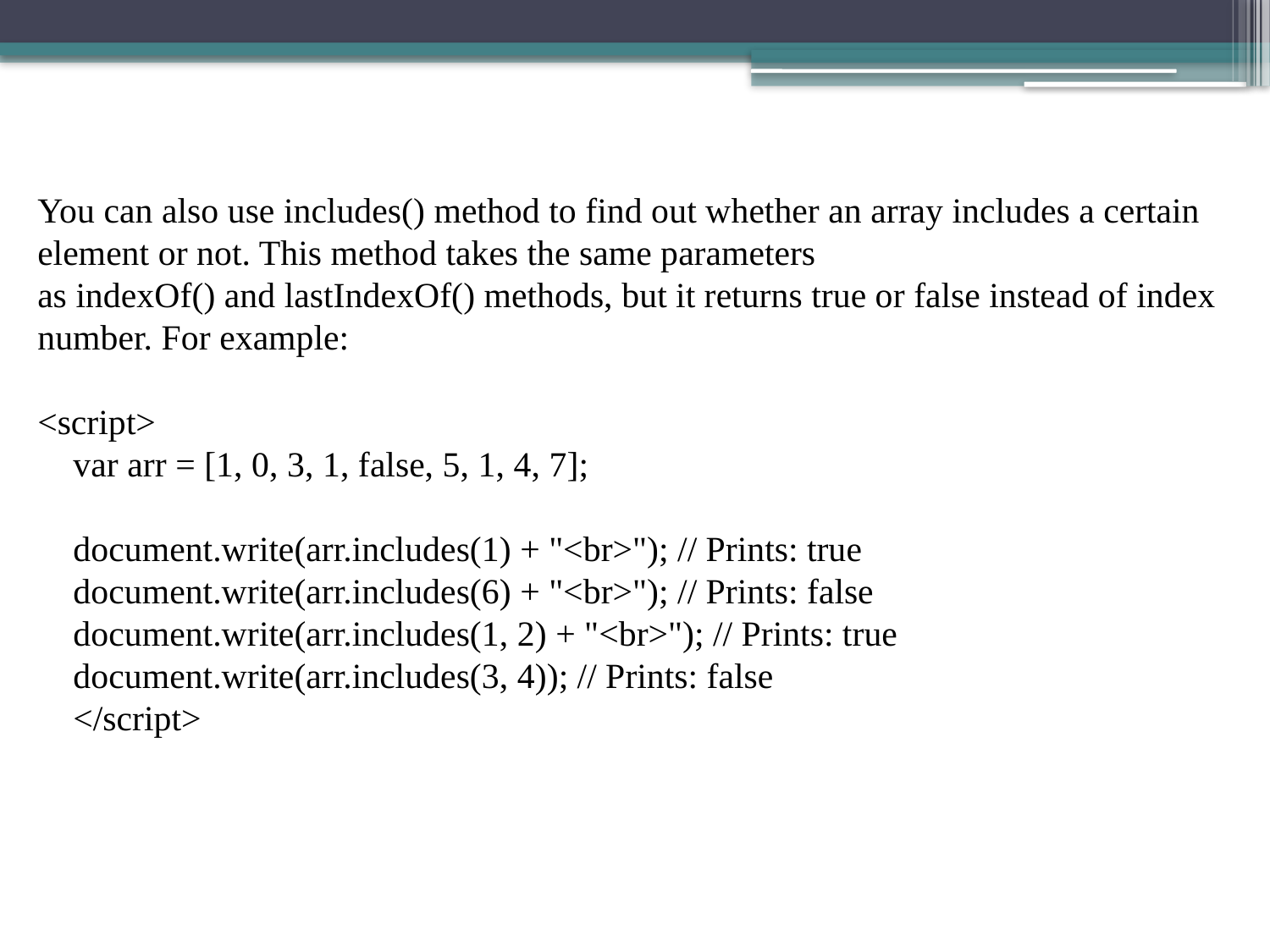

You can also use includes() method to find out whether an array includes a certain element or not. This method takes the same parameters as indexOf() and lastIndexOf() methods, but it returns true or false instead of index number. For example:
<script>
    var arr = [1, 0, 3, 1, false, 5, 1, 4, 7];

    document.write(arr.includes(1) + "<br>"); // Prints: true
    document.write(arr.includes(6) + "<br>"); // Prints: false
    document.write(arr.includes(1, 2) + "<br>"); // Prints: true
    document.write(arr.includes(3, 4)); // Prints: false
    </script>